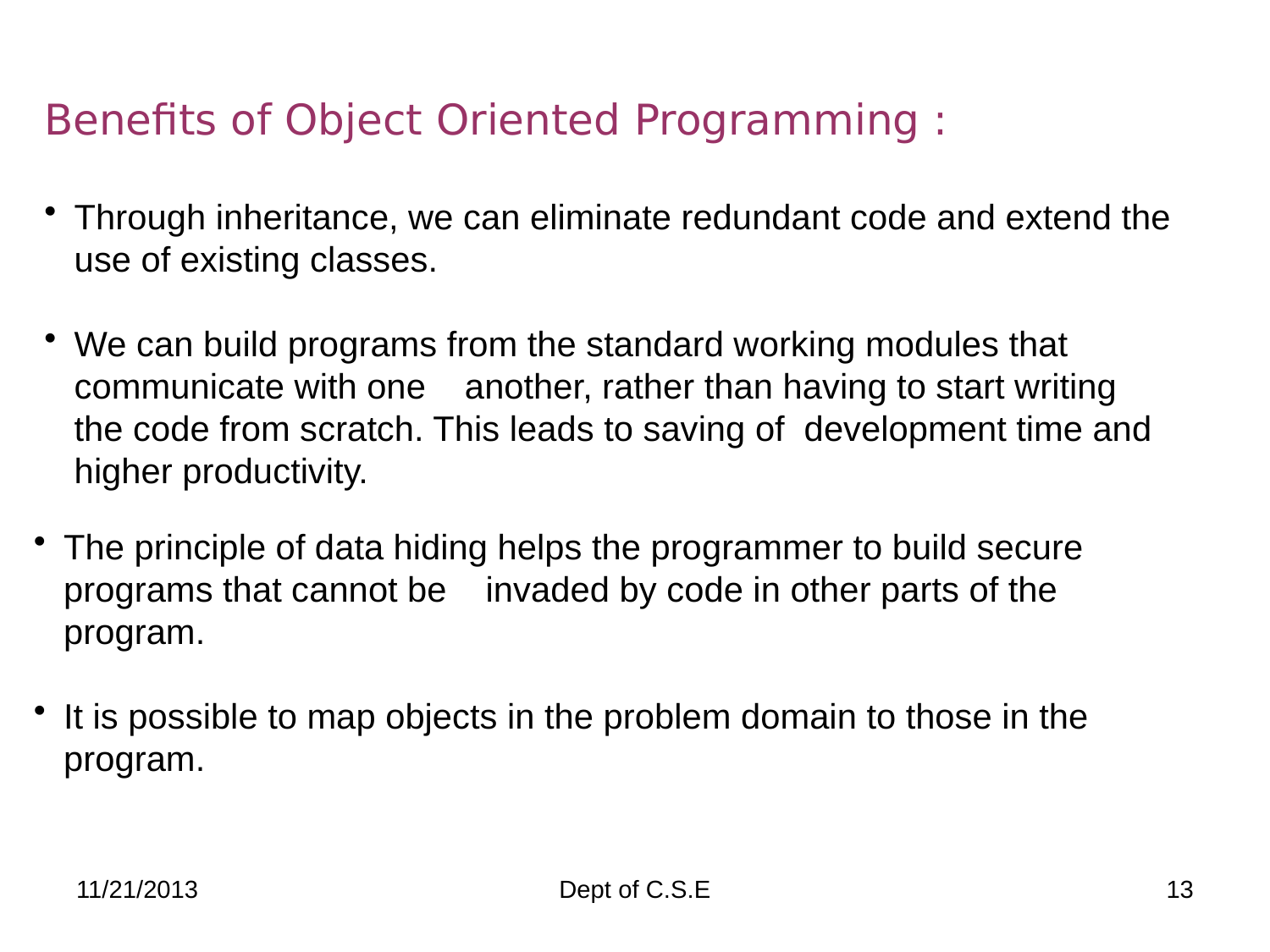

Benefits of Object Oriented Programming :

Through inheritance, we can eliminate redundant code and extend the use of existing classes.

We can build programs from the standard working modules that communicate with one    another, rather than having to start writing the code from scratch. This leads to saving of  development time and higher productivity.
The principle of data hiding helps the programmer to build secure programs that cannot be    invaded by code in other parts of the program.

It is possible to map objects in the problem domain to those in the program.
11/21/2013
Dept of C.S.E
13